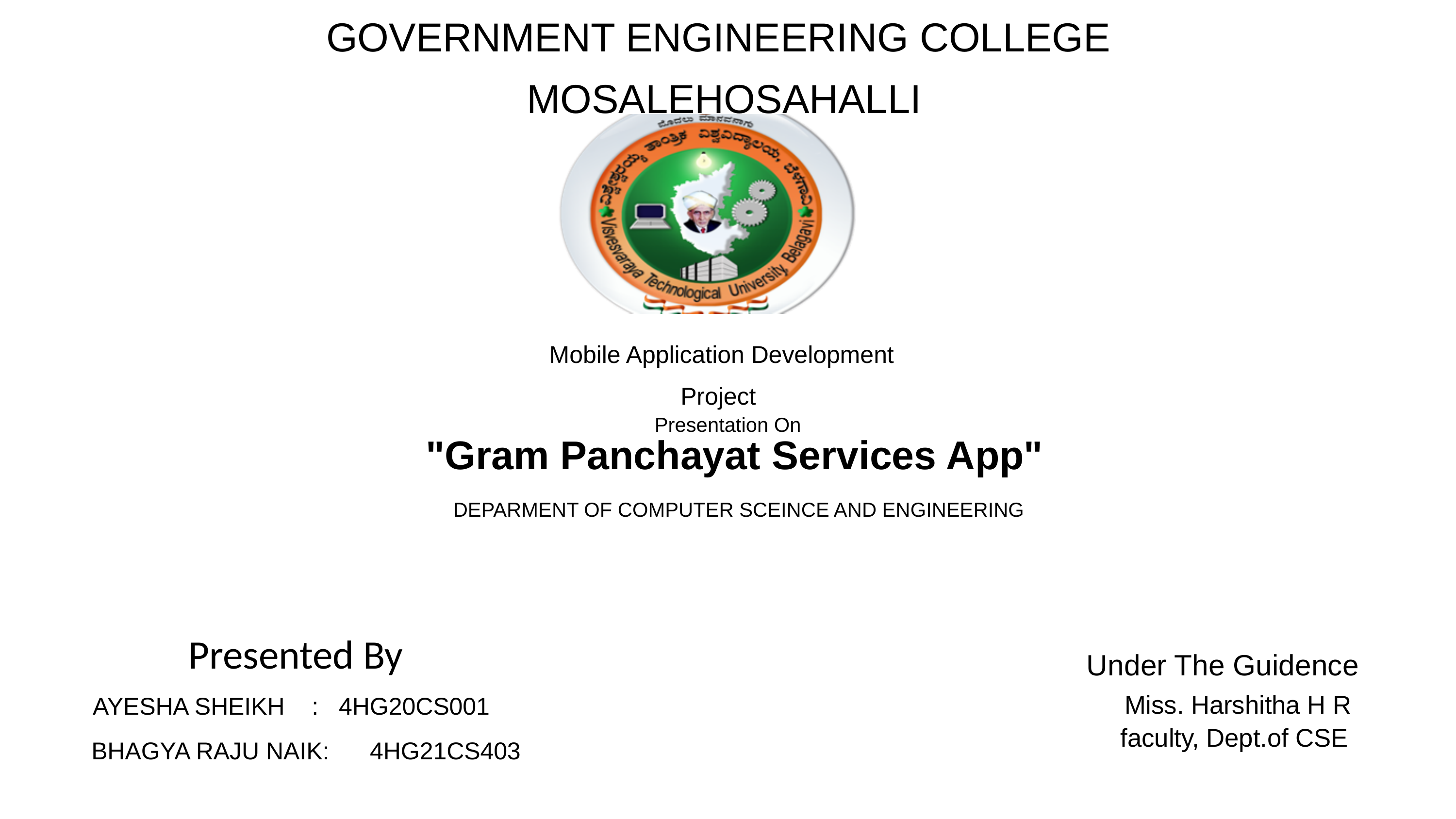

GOVERNMENT ENGINEERING COLLEGE
 MOSALEHOSAHALLI

Mobile Application Development
Project
Presentation On
"Gram Panchayat Services App"
DEPARMENT OF COMPUTER SCEINCE AND ENGINEERING
Presented By
Under The Guidence
AYESHA SHEIKH    :   4HG20CS001
 Miss. Harshitha H R
faculty, Dept.of CSE
        BHAGYA RAJU NAIK:      4HG21CS403